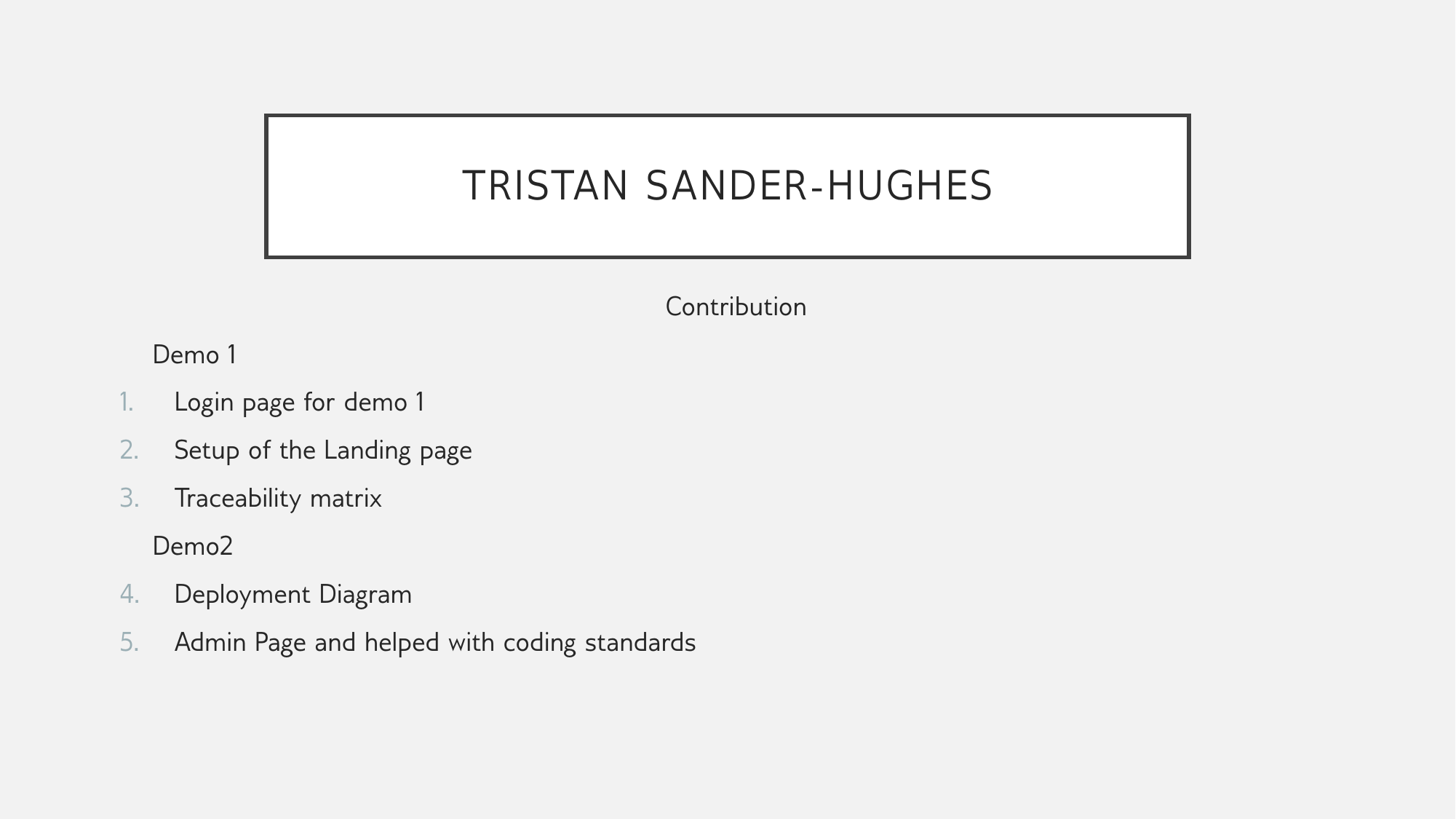

# Tristan Sander-Hughes
					Contribution
    Demo 1
Login page for demo 1
Setup of the Landing page
Traceability matrix
    Demo2
Deployment Diagram
Admin Page and helped with coding standards